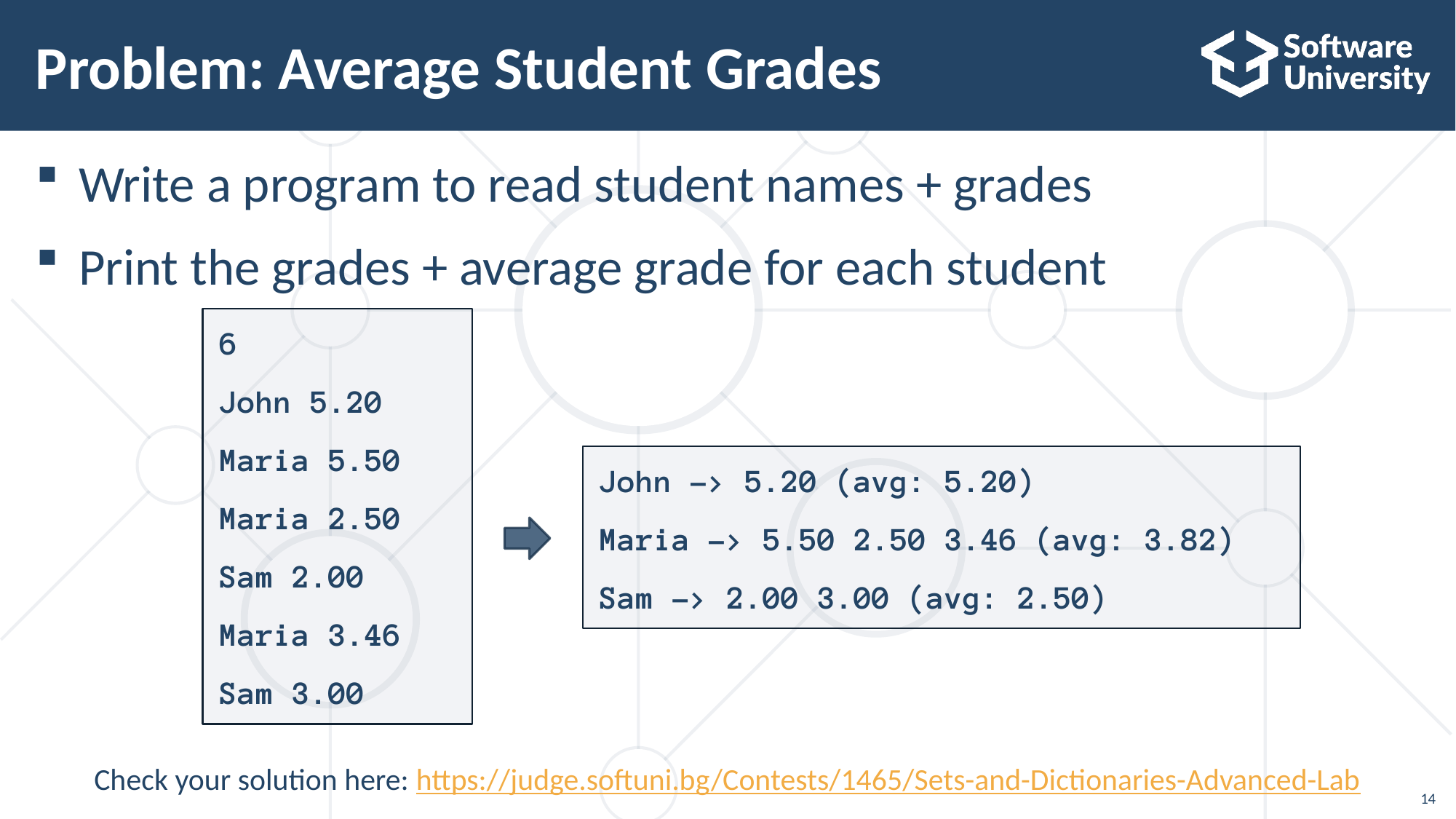

# Problem: Average Student Grades
Write a program to read student names + grades
Print the grades + average grade for each student
6
John 5.20
Maria 5.50
Maria 2.50
Sam 2.00
Maria 3.46
Sam 3.00
John -> 5.20 (avg: 5.20)
Maria -> 5.50 2.50 3.46 (avg: 3.82)
Sam -> 2.00 3.00 (avg: 2.50)

Check your solution here: https://judge.softuni.bg/Contests/1465/Sets-and-Dictionaries-Advanced-Lab
14